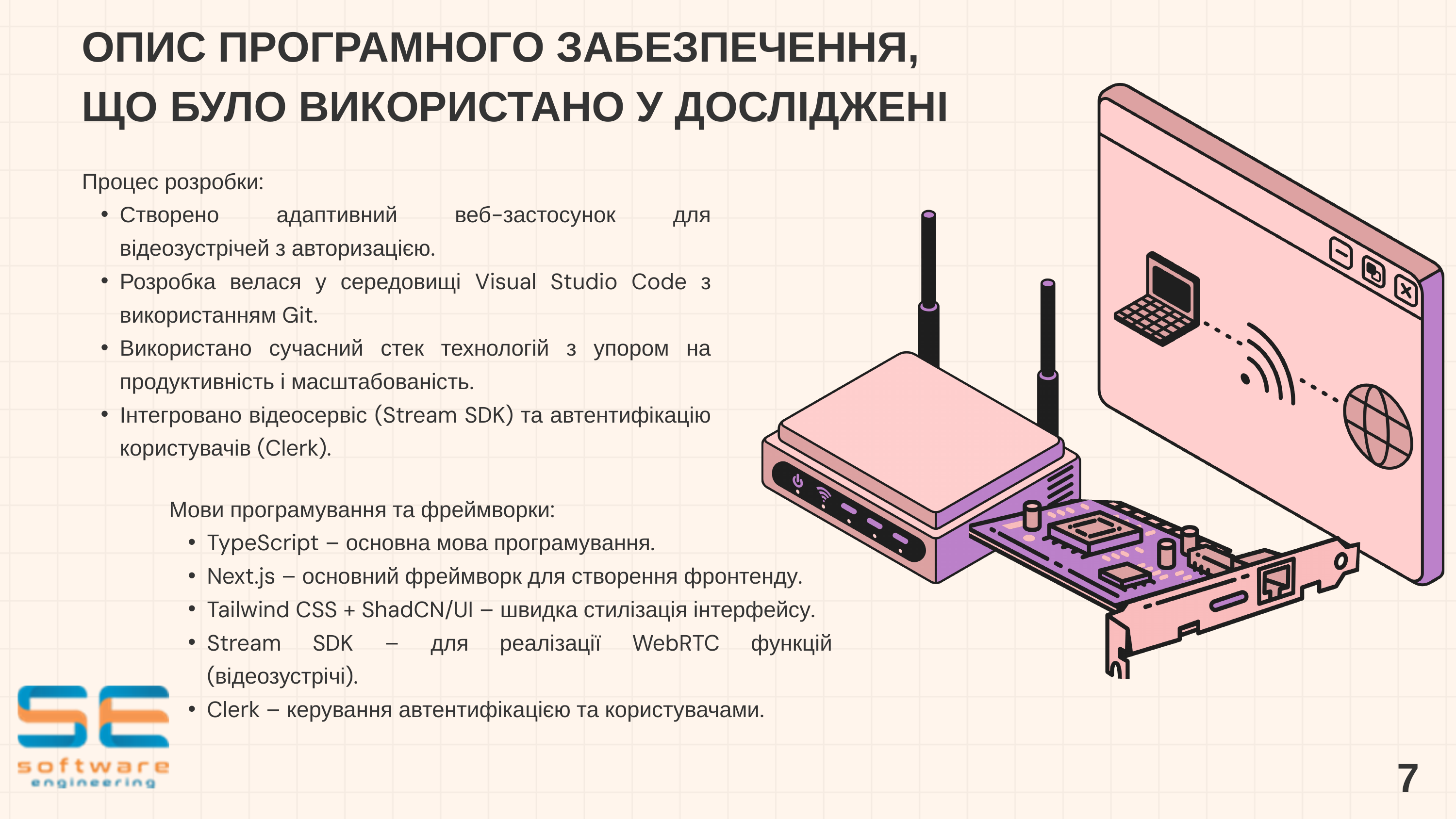

ОПИС ПРОГРАМНОГО ЗАБЕЗПЕЧЕННЯ, ЩО БУЛО ВИКОРИСТАНО У ДОСЛІДЖЕНІ

Процес розробки:
Створено адаптивний веб-застосунок для відеозустрічей з авторизацією.
Розробка велася у середовищі Visual Studio Code з використанням Git.
Використано сучасний стек технологій з упором на продуктивність і масштабованість.
Інтегровано відеосервіс (Stream SDK) та автентифікацію користувачів (Clerk).

Мови програмування та фреймворки:
TypeScript – основна мова програмування.
Next.js – основний фреймворк для створення фронтенду.
Tailwind CSS + ShadCN/UI – швидка стилізація інтерфейсу.
Stream SDK – для реалізації WebRTC функцій (відеозустрічі).
Clerk – керування автентифікацією та користувачами.

7